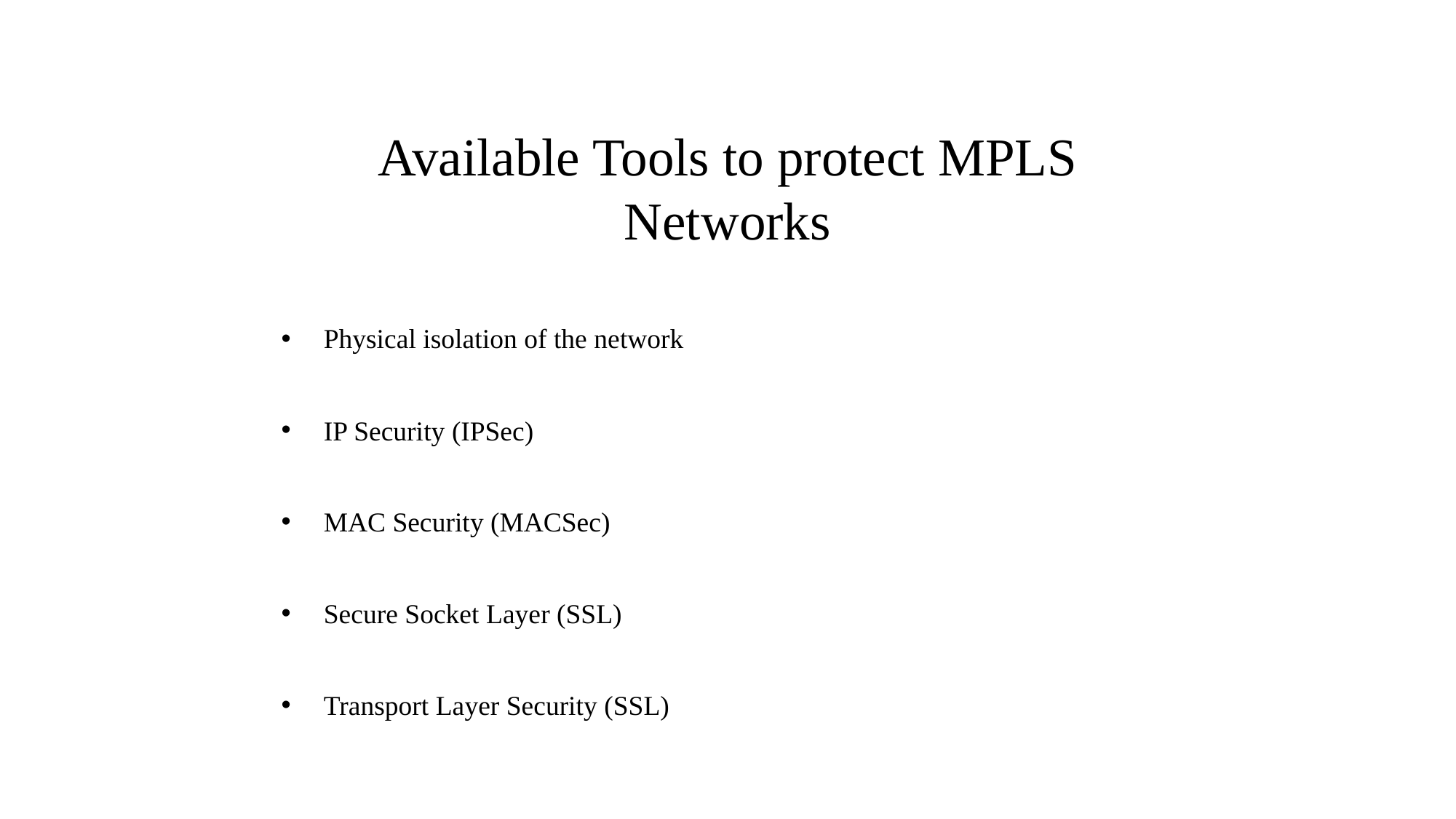

# Available Tools to protect MPLS Networks

Physical isolation of the network

IP Security (IPSec)

MAC Security (MACSec)

Secure Socket Layer (SSL)

Transport Layer Security (SSL)